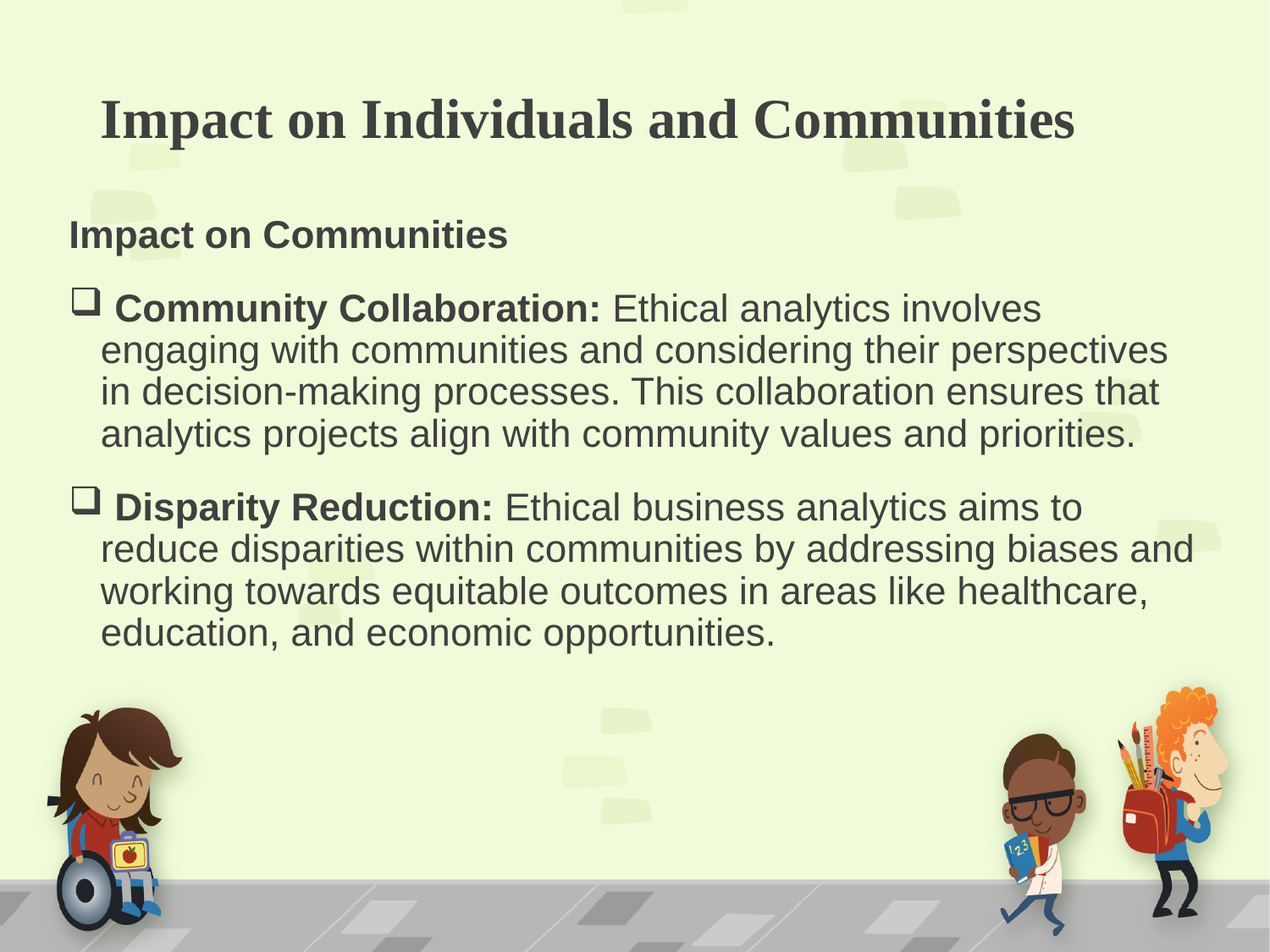

# Impact on Individuals and Communities
Impact on Communities
 Community Collaboration: Ethical analytics involves engaging with communities and considering their perspectives in decision-making processes. This collaboration ensures that analytics projects align with community values and priorities.
 Disparity Reduction: Ethical business analytics aims to reduce disparities within communities by addressing biases and working towards equitable outcomes in areas like healthcare, education, and economic opportunities.